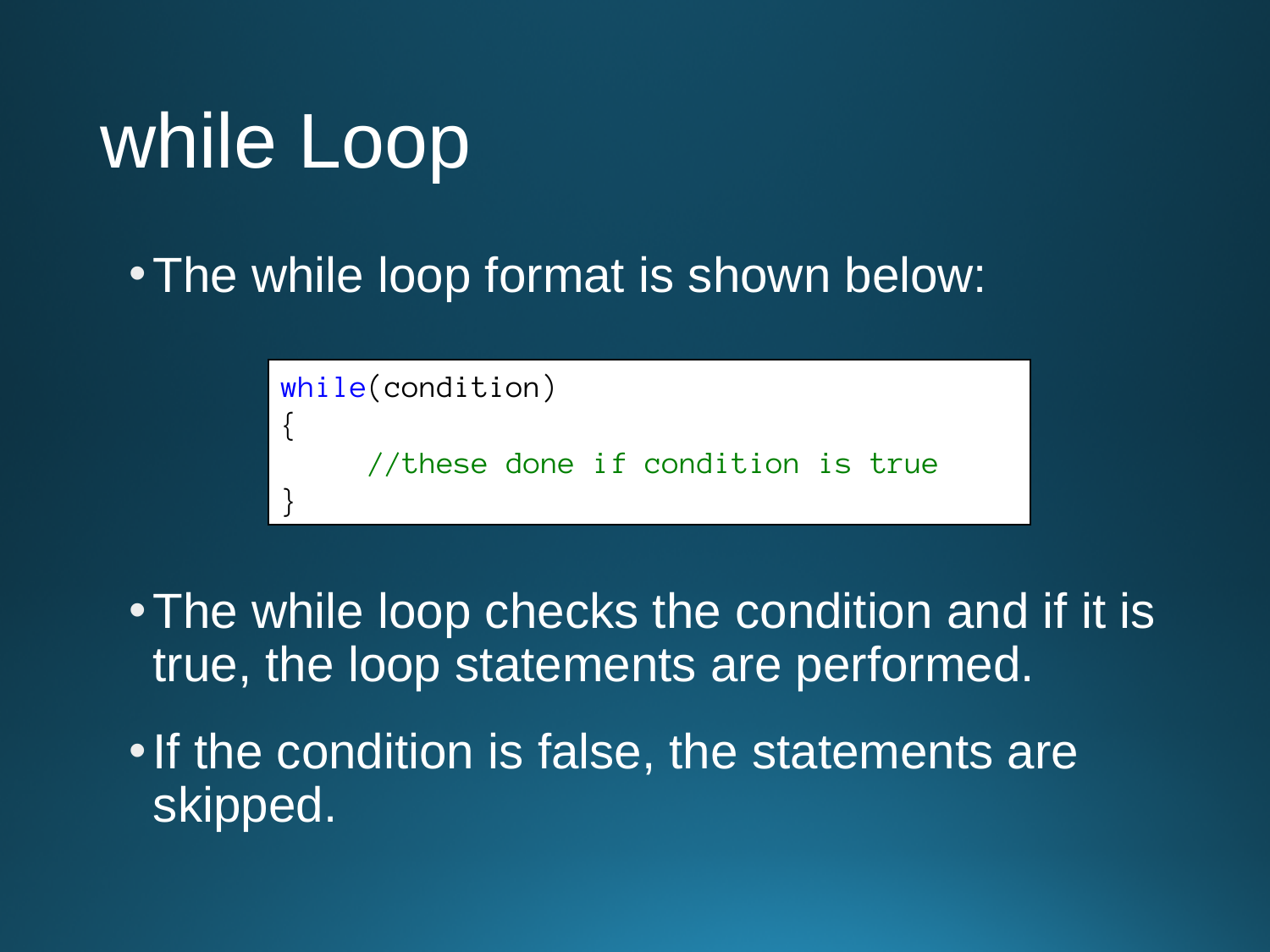

# while Loop
The while loop format is shown below:

The while loop checks the condition and if it is true, the loop statements are performed.
If the condition is false, the statements are skipped.
while(condition)
{
     //these done if condition is true
}